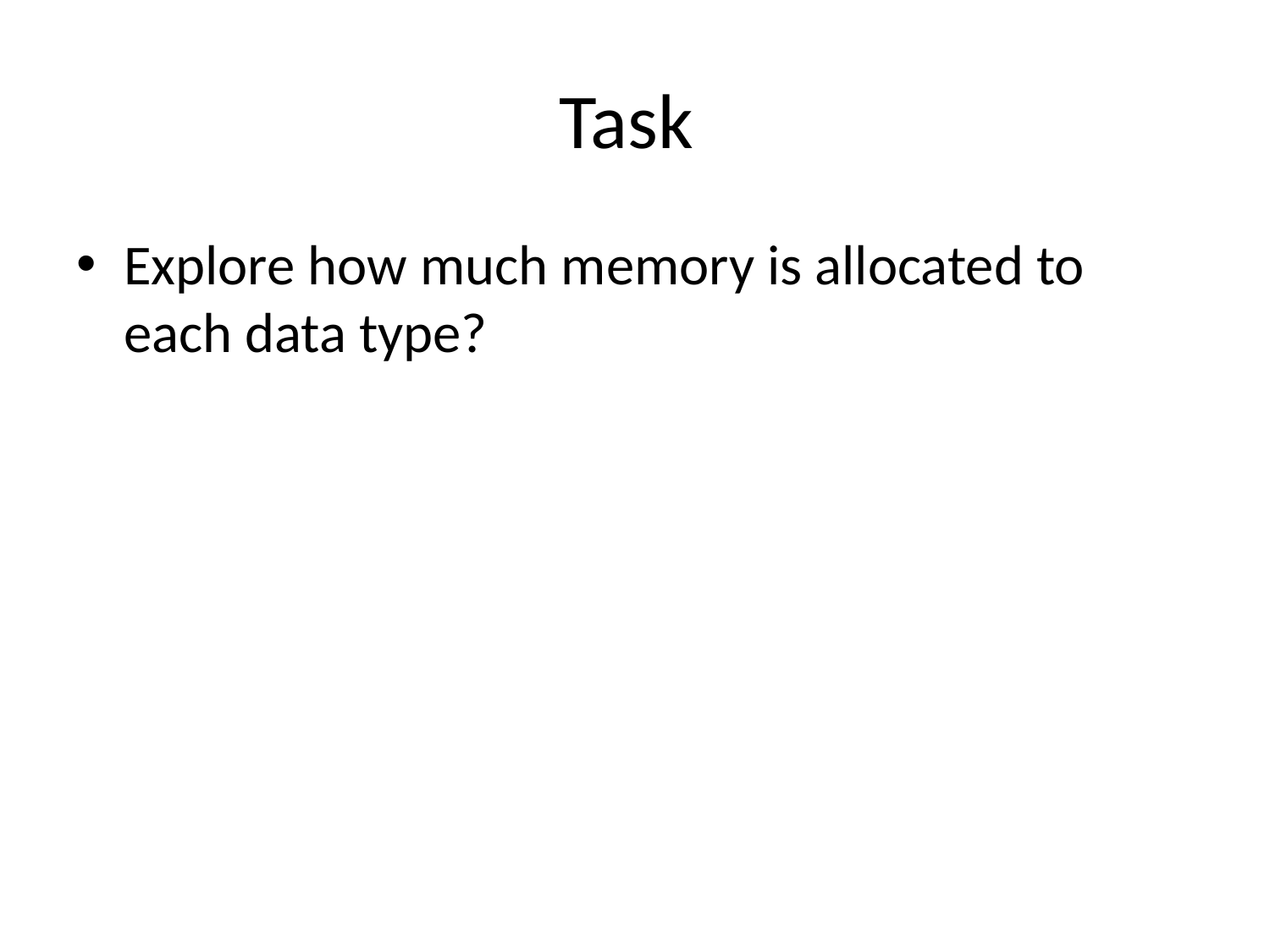

# Task
Explore how much memory is allocated to each data type?